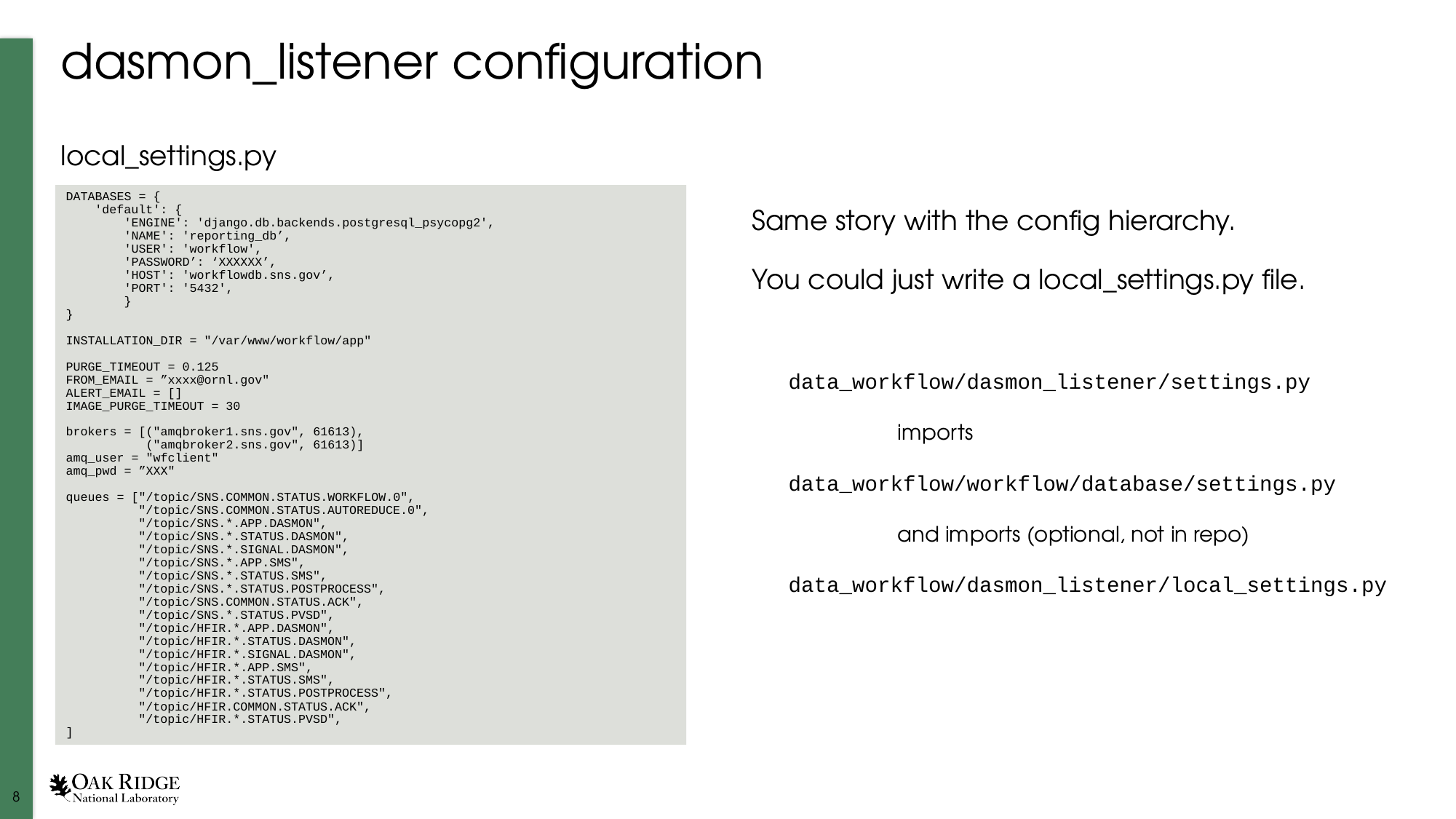

# dasmon_listener configuration
local_settings.py
DATABASES = {
    'default': {
        'ENGINE': 'django.db.backends.postgresql_psycopg2',
        'NAME': 'reporting_db’,
        'USER': 'workflow',
        'PASSWORD’: ‘XXXXXX’,
        'HOST': 'workflowdb.sns.gov’,
        'PORT': '5432',
        }
}

INSTALLATION_DIR = "/var/www/workflow/app"

PURGE_TIMEOUT = 0.125
FROM_EMAIL = ”xxxx@ornl.gov"
ALERT_EMAIL = []
IMAGE_PURGE_TIMEOUT = 30

brokers = [("amqbroker1.sns.gov", 61613),
           ("amqbroker2.sns.gov", 61613)]
amq_user = "wfclient"
amq_pwd = ”XXX"

queues = ["/topic/SNS.COMMON.STATUS.WORKFLOW.0",
          "/topic/SNS.COMMON.STATUS.AUTOREDUCE.0",
          "/topic/SNS.*.APP.DASMON",
          "/topic/SNS.*.STATUS.DASMON",
          "/topic/SNS.*.SIGNAL.DASMON",
          "/topic/SNS.*.APP.SMS",
          "/topic/SNS.*.STATUS.SMS",
          "/topic/SNS.*.STATUS.POSTPROCESS",
          "/topic/SNS.COMMON.STATUS.ACK",
          "/topic/SNS.*.STATUS.PVSD",
          "/topic/HFIR.*.APP.DASMON",
          "/topic/HFIR.*.STATUS.DASMON",
          "/topic/HFIR.*.SIGNAL.DASMON",
          "/topic/HFIR.*.APP.SMS",
          "/topic/HFIR.*.STATUS.SMS",
          "/topic/HFIR.*.STATUS.POSTPROCESS",
          "/topic/HFIR.COMMON.STATUS.ACK",
          "/topic/HFIR.*.STATUS.PVSD",
]
Same story with the config hierarchy.

You could just write a local_settings.py file.
data_workflow/dasmon_listener/settings.py

	imports

data_workflow/workflow/database/settings.py

	and imports (optional, not in repo)

data_workflow/dasmon_listener/local_settings.py